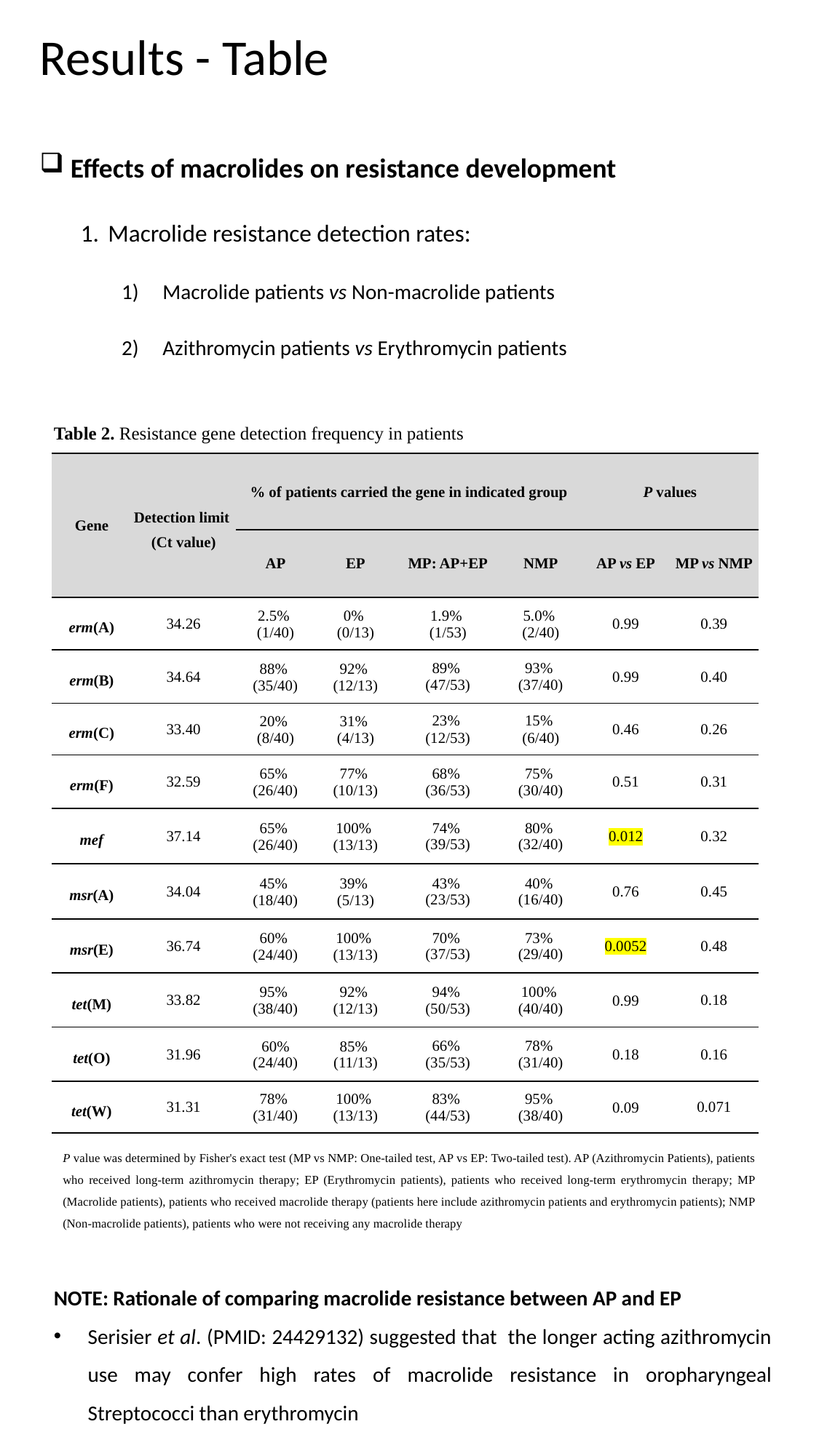

Results - Table
 Effects of macrolides on resistance development
Macrolide resistance detection rates:
Macrolide patients vs Non-macrolide patients
Azithromycin patients vs Erythromycin patients
Table 2. Resistance gene detection frequency in patients
| Gene | Detection limit (Ct value) | % of patients carried the gene in indicated group |  |  |  | P values |  |
| --- | --- | --- | --- | --- | --- | --- | --- |
|  |  | AP | EP | MP: AP+EP | NMP | AP vs EP | MP vs NMP |
| erm(A) | 34.26 | 2.5% (1/40) | 0% (0/13) | 1.9% (1/53) | 5.0% (2/40) | 0.99 | 0.39 |
| erm(B) | 34.64 | 88% (35/40) | 92% (12/13) | 89% (47/53) | 93% (37/40) | 0.99 | 0.40 |
| erm(C) | 33.40 | 20% (8/40) | 31% (4/13) | 23% (12/53) | 15% (6/40) | 0.46 | 0.26 |
| erm(F) | 32.59 | 65% (26/40) | 77% (10/13) | 68% (36/53) | 75% (30/40) | 0.51 | 0.31 |
| mef | 37.14 | 65% (26/40) | 100% (13/13) | 74% (39/53) | 80% (32/40) | 0.012 | 0.32 |
| msr(A) | 34.04 | 45% (18/40) | 39% (5/13) | 43% (23/53) | 40% (16/40) | 0.76 | 0.45 |
| msr(E) | 36.74 | 60% (24/40) | 100% (13/13) | 70% (37/53) | 73% (29/40) | 0.0052 | 0.48 |
| tet(M) | 33.82 | 95% (38/40) | 92% (12/13) | 94% (50/53) | 100% (40/40) | 0.99 | 0.18 |
| tet(O) | 31.96 | 60% (24/40) | 85% (11/13) | 66% (35/53) | 78% (31/40) | 0.18 | 0.16 |
| tet(W) | 31.31 | 78% (31/40) | 100% (13/13) | 83% (44/53) | 95% (38/40) | 0.09 | 0.071 |
P value was determined by Fisher's exact test (MP vs NMP: One-tailed test, AP vs EP: Two-tailed test). AP (Azithromycin Patients), patients who received long-term azithromycin therapy; EP (Erythromycin patients), patients who received long-term erythromycin therapy; MP (Macrolide patients), patients who received macrolide therapy (patients here include azithromycin patients and erythromycin patients); NMP (Non-macrolide patients), patients who were not receiving any macrolide therapy
NOTE: Rationale of comparing macrolide resistance between AP and EP
Serisier et al. (PMID: 24429132) suggested that  the longer acting azithromycin use may confer high rates of macrolide resistance in oropharyngeal Streptococci than erythromycin